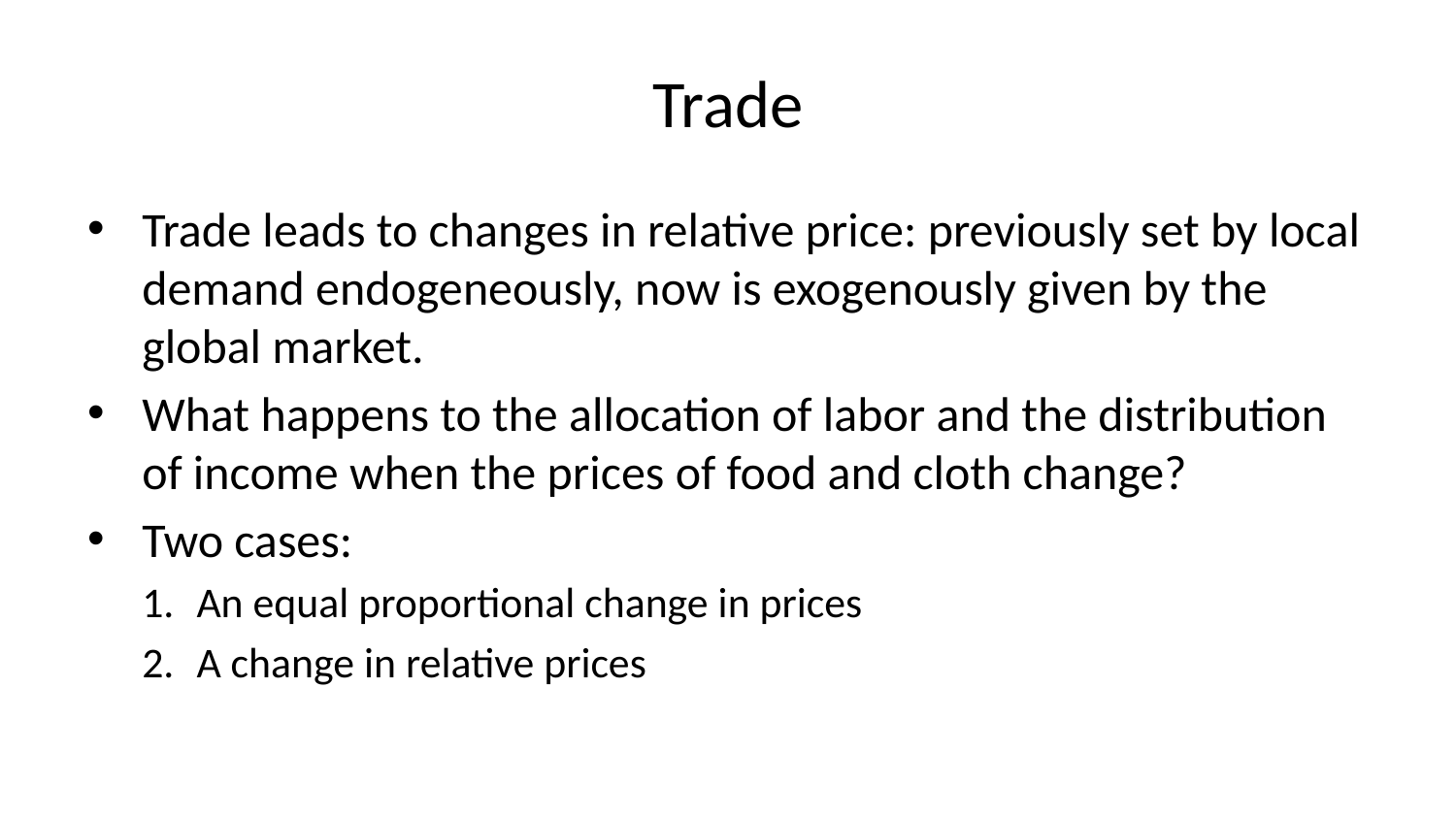

# Trade
Trade leads to changes in relative price: previously set by local demand endogeneously, now is exogenously given by the global market.
What happens to the allocation of labor and the distribution of income when the prices of food and cloth change?
Two cases:
An equal proportional change in prices
A change in relative prices